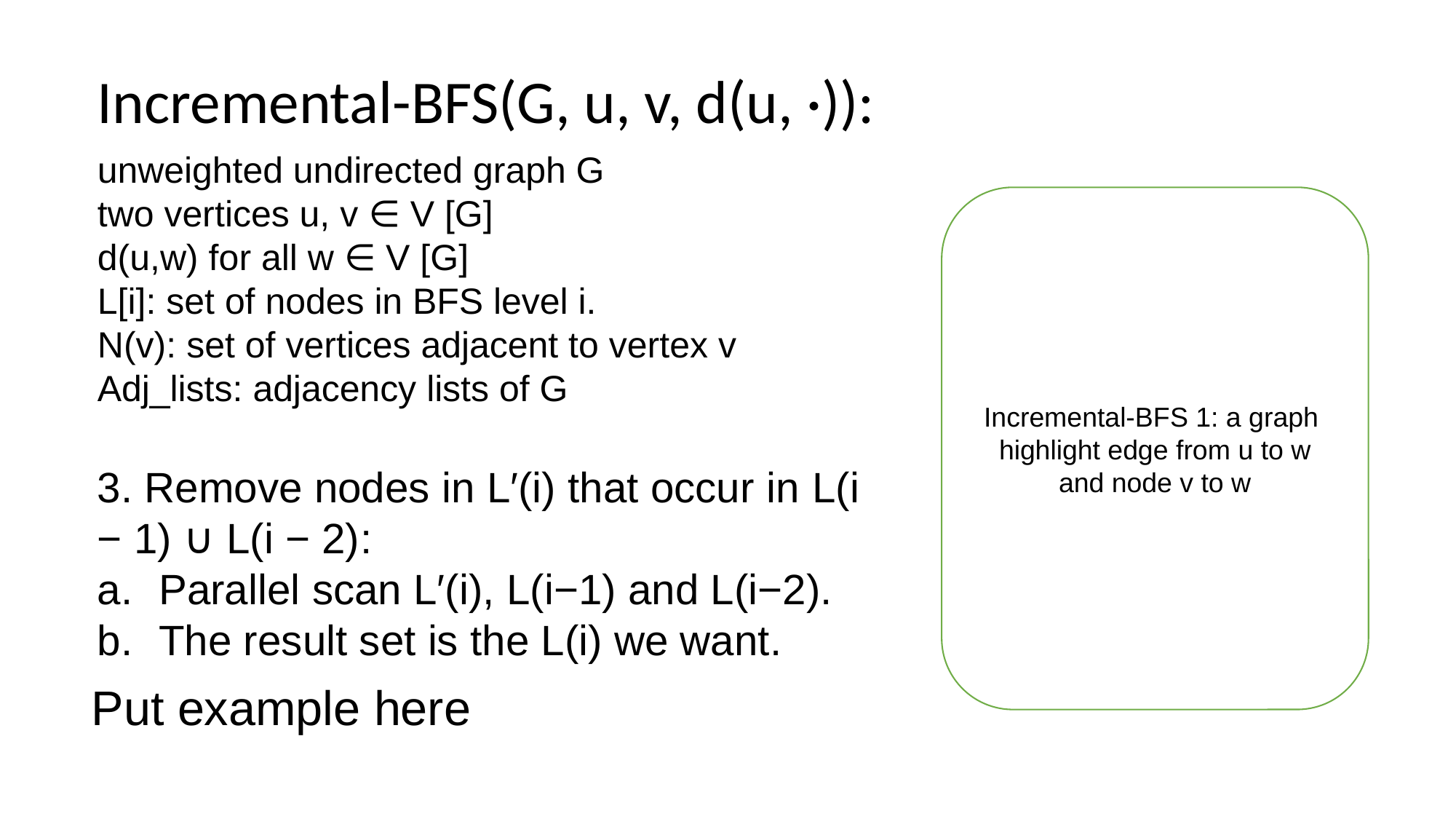

Incremental-BFS(G, u, v, d(u, ·)):
unweighted undirected graph G
two vertices u, v ∈ V [G]
d(u,w) for all w ∈ V [G]
L[i]: set of nodes in BFS level i.
N(v): set of vertices adjacent to vertex v
Adj_lists: adjacency lists of G

3. Remove nodes in L′(i) that occur in L(i − 1) ∪ L(i − 2):
Parallel scan L′(i), L(i−1) and L(i−2).
The result set is the L(i) we want.
Incremental-BFS 1: a graph
highlight edge from u to w and node v to w
Put example here